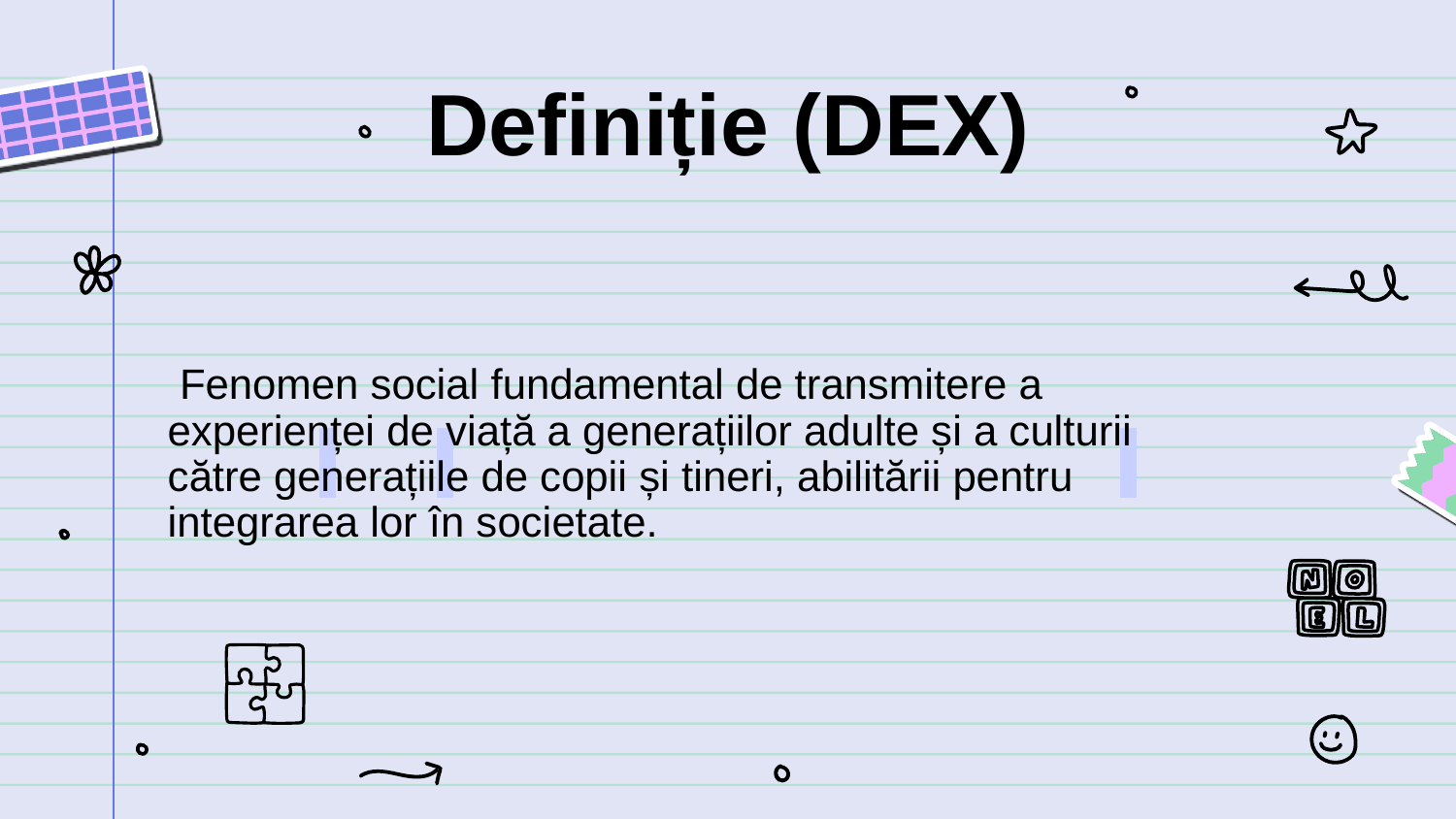

Definiție (DEX)
 Fenomen social fundamental de transmitere a experienței de viață a generațiilor adulte și a culturii către generațiile de copii și tineri, abilitării pentru integrarea lor în societate.

#